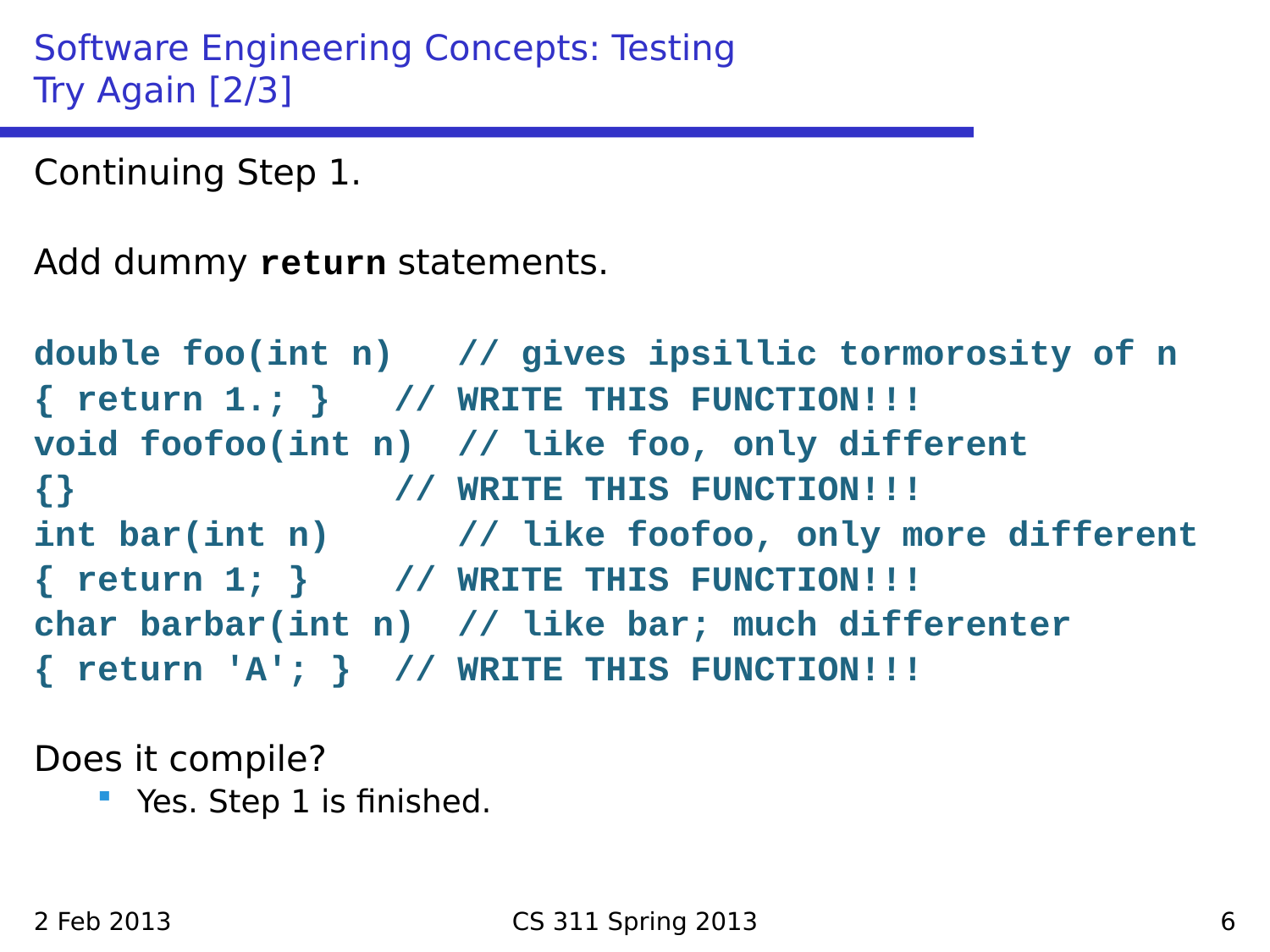

# Software Engineering Concepts: Testing Try Again [2/3]
Continuing Step 1.

Add dummy return statements.

double foo(int n)   // gives ipsillic tormorosity of n
{ return 1.; }   // WRITE THIS FUNCTION!!!
void foofoo(int n)  // like foo, only different
{}               // WRITE THIS FUNCTION!!!
int bar(int n)      // like foofoo, only more different
{ return 1; }    // WRITE THIS FUNCTION!!!
char barbar(int n)  // like bar; much differenter
{ return 'A'; }  // WRITE THIS FUNCTION!!!

Does it compile?
Yes. Step 1 is finished.
2 Feb 2013
CS 311 Spring 2013
6